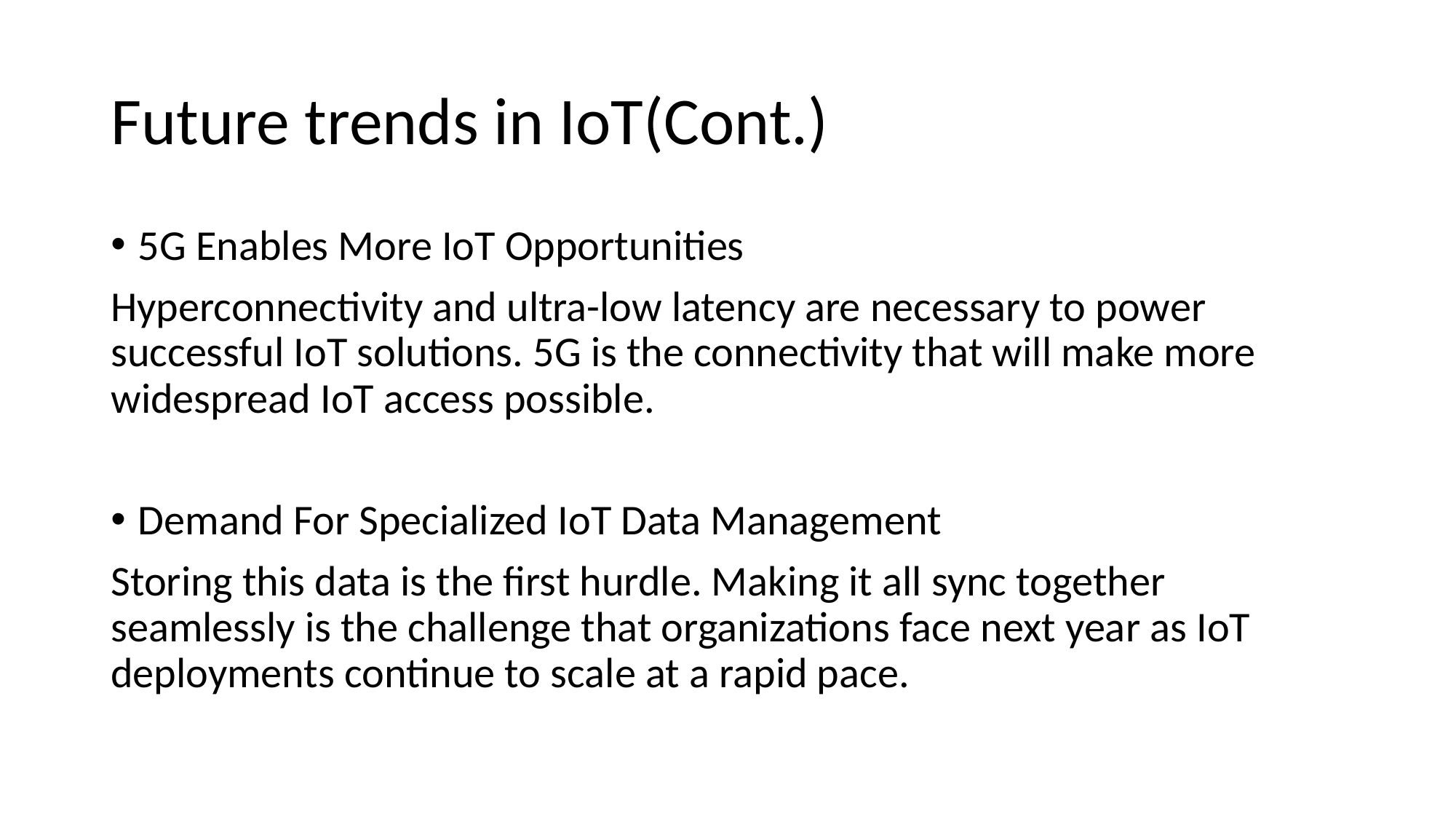

# Future trends in IoT(Cont.)
5G Enables More IoT Opportunities
Hyperconnectivity and ultra-low latency are necessary to power successful IoT solutions. 5G is the connectivity that will make more widespread IoT access possible.

Demand For Specialized IoT Data Management
Storing this data is the first hurdle. Making it all sync together seamlessly is the challenge that organizations face next year as IoT deployments continue to scale at a rapid pace.